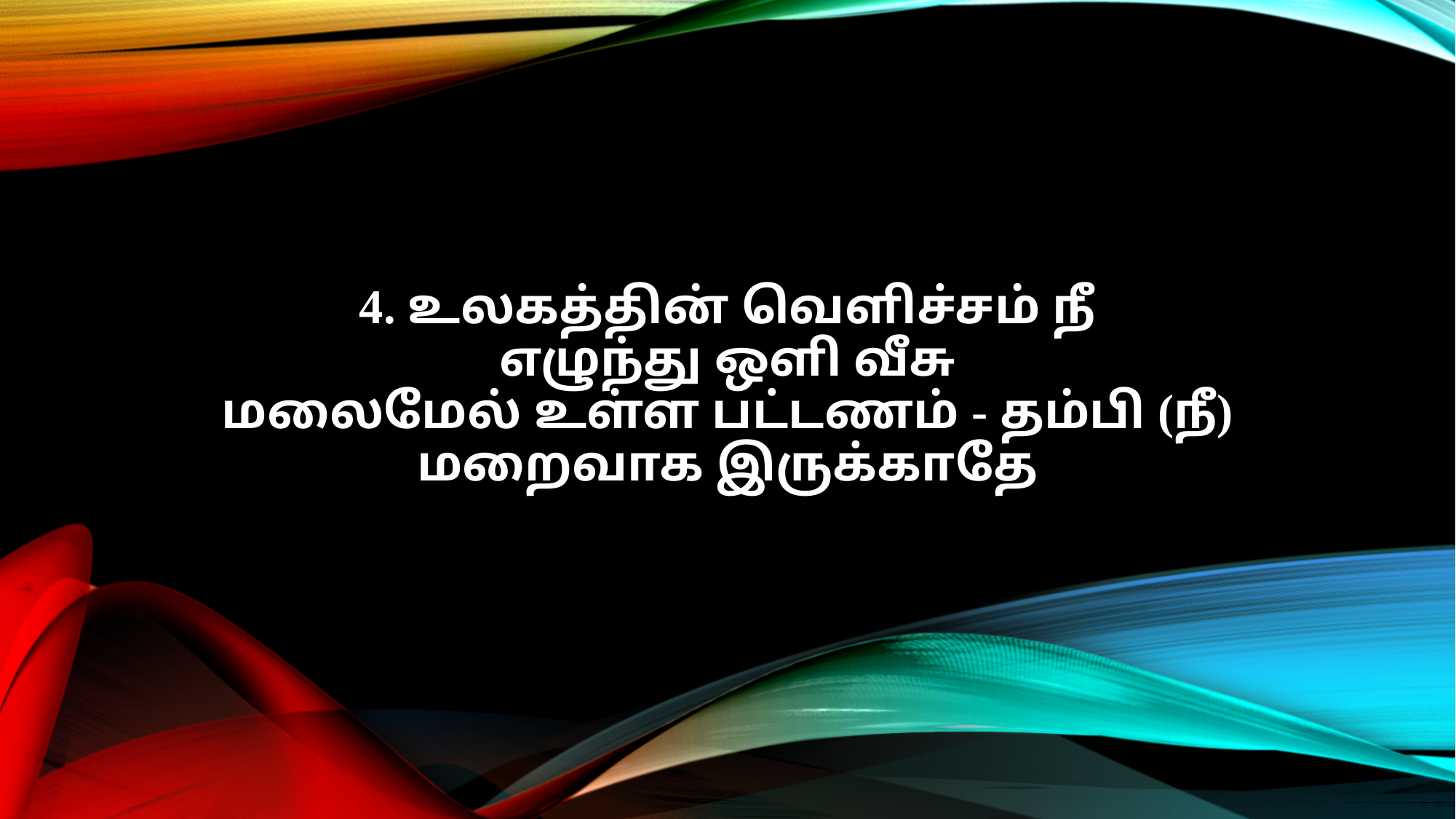

4. உலகத்தின் வெளிச்சம் நீ
எழுந்து ஒளி வீசு
மலைமேல் உள்ள பட்டணம் - தம்பி (நீ)
மறைவாக இருக்காதே